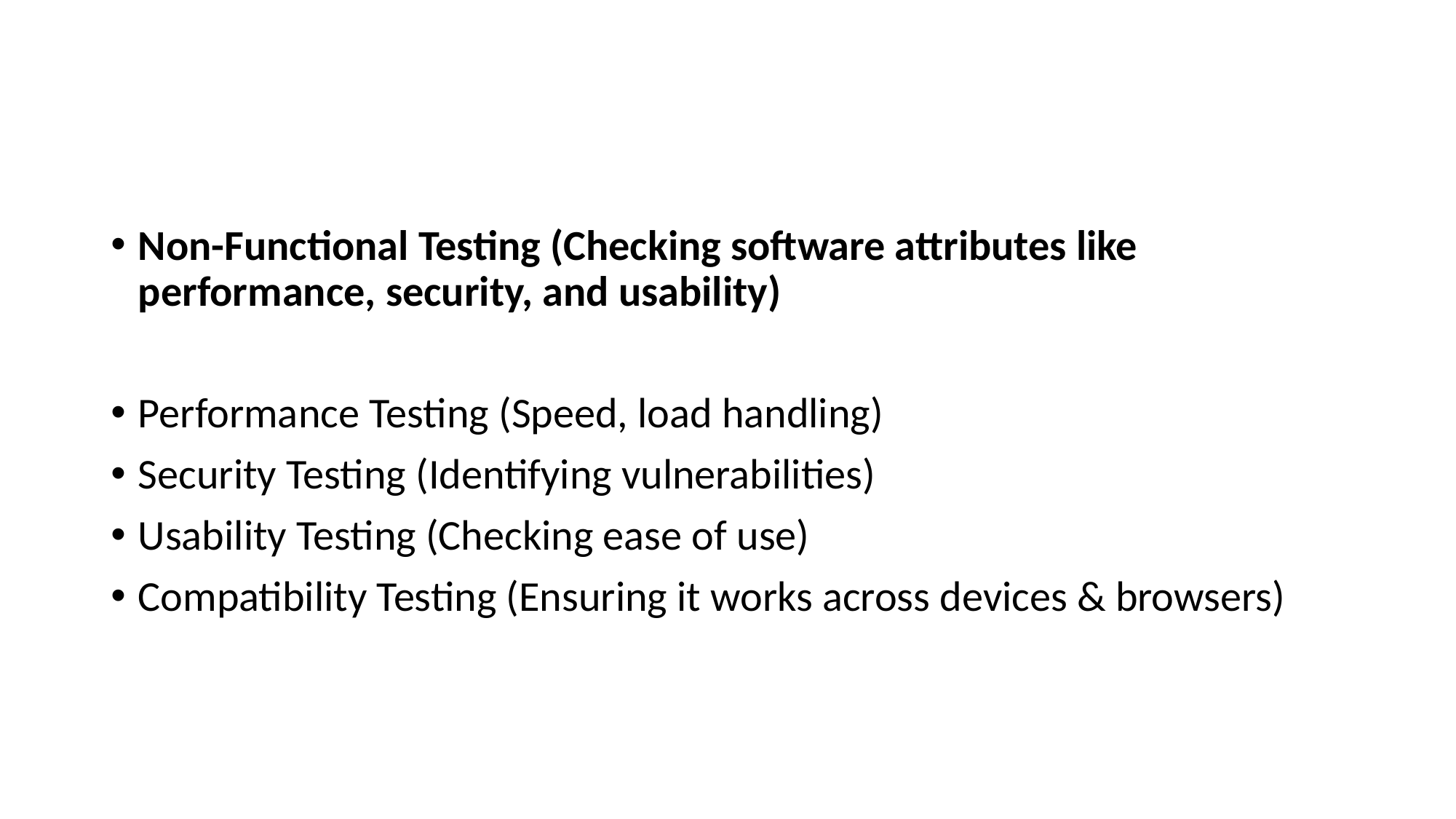

#
Non-Functional Testing (Checking software attributes like performance, security, and usability)

Performance Testing (Speed, load handling)
Security Testing (Identifying vulnerabilities)
Usability Testing (Checking ease of use)
Compatibility Testing (Ensuring it works across devices & browsers)